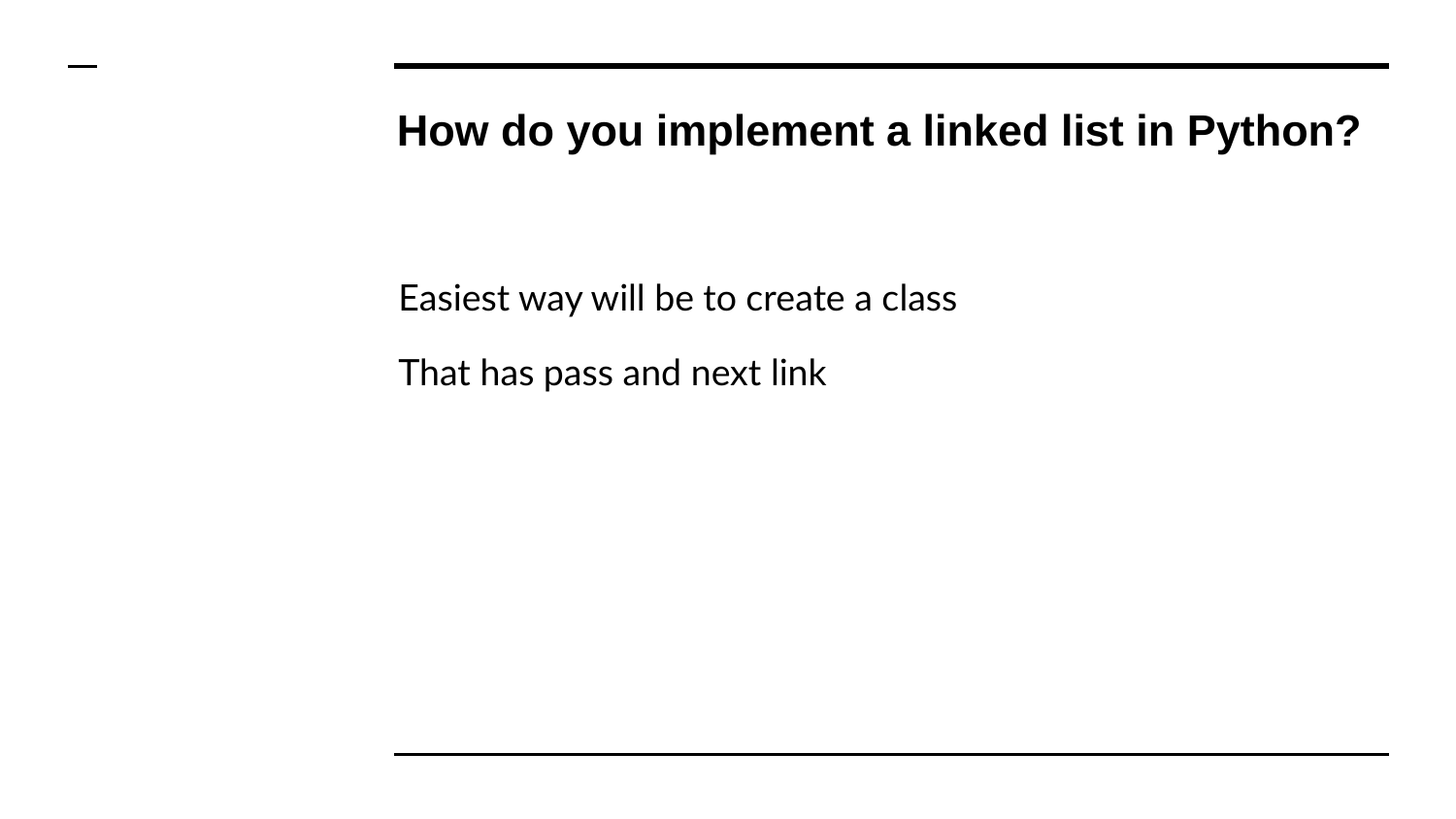

# How do you implement a linked list in Python?
Easiest way will be to create a class
That has pass and next link